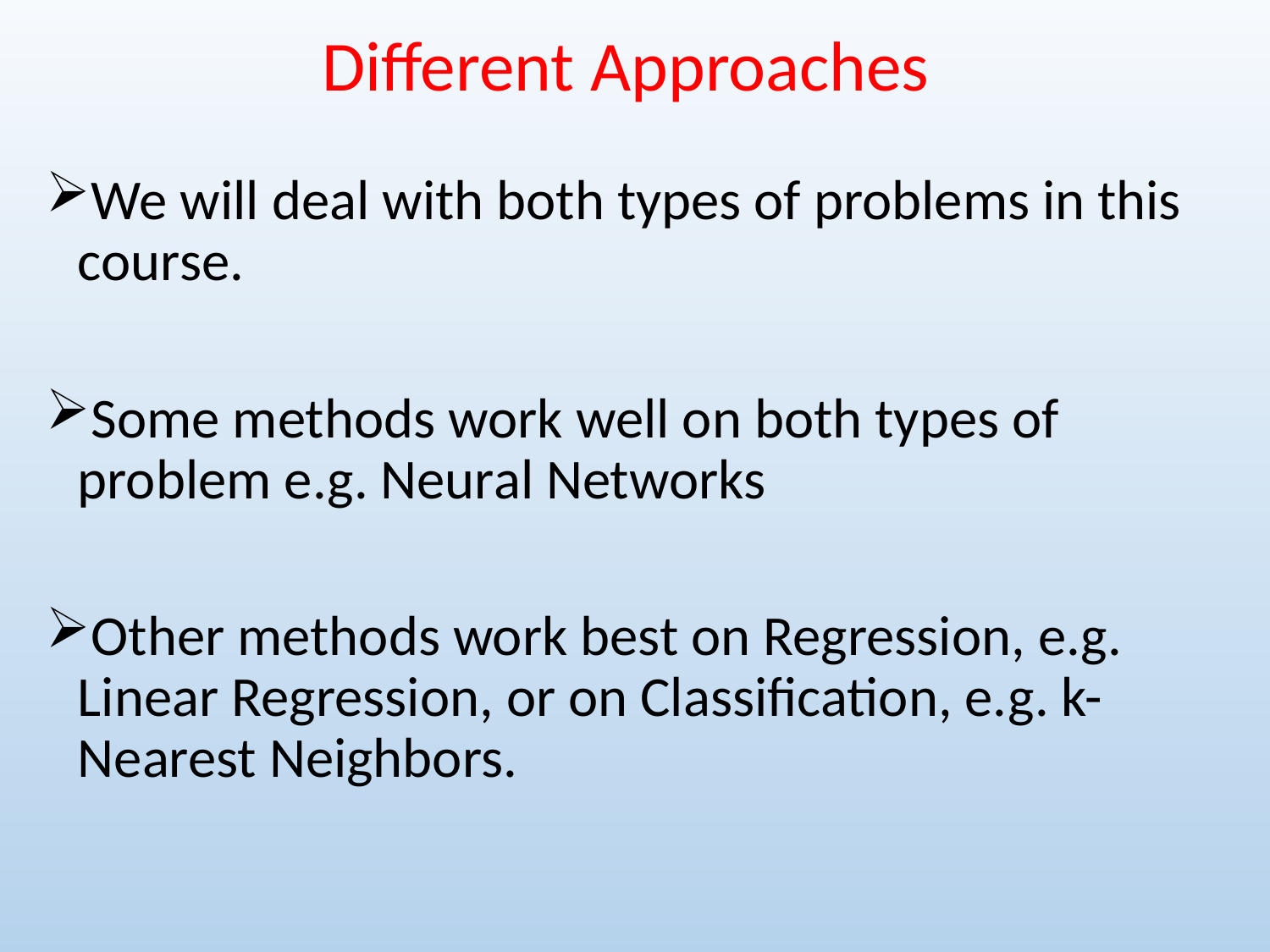

Different Approaches
We will deal with both types of problems in this course.

Some methods work well on both types of problem e.g. Neural Networks

Other methods work best on Regression, e.g. Linear Regression, or on Classification, e.g. k-Nearest Neighbors.